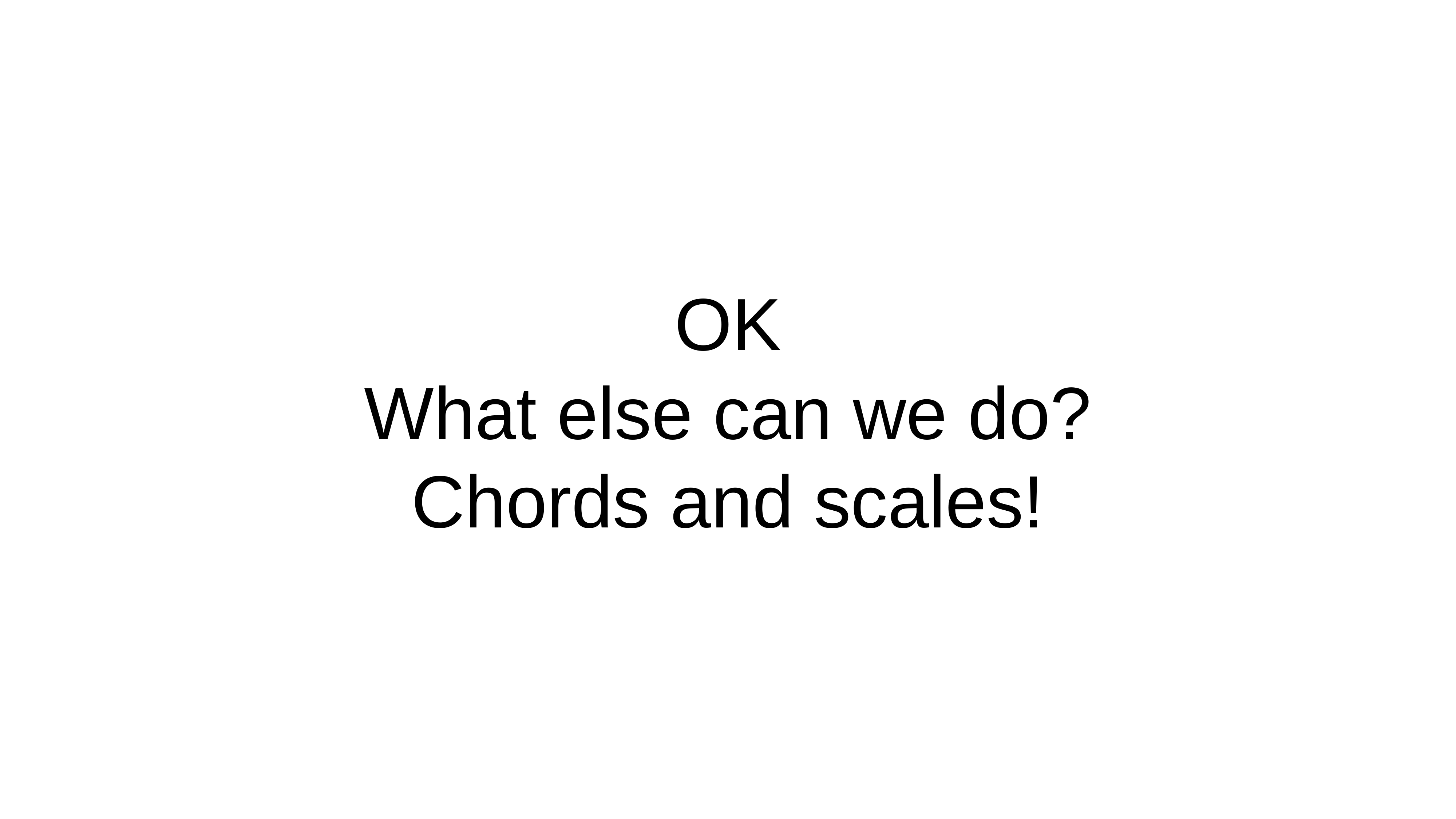

# OK
What else can we do?
Chords and scales!